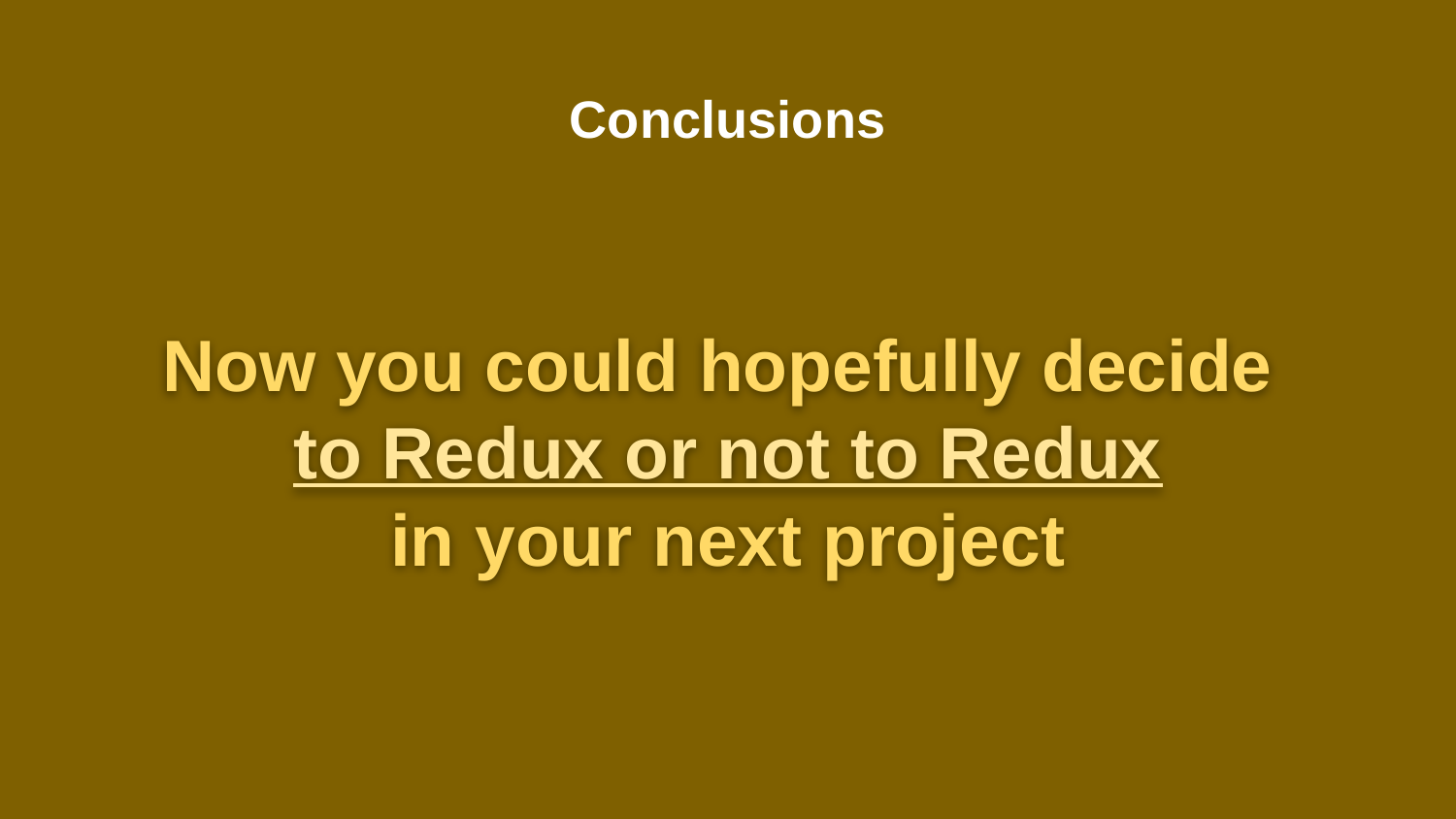

# Conclusions
Now you could hopefully decide
to Redux or not to Redux
in your next project